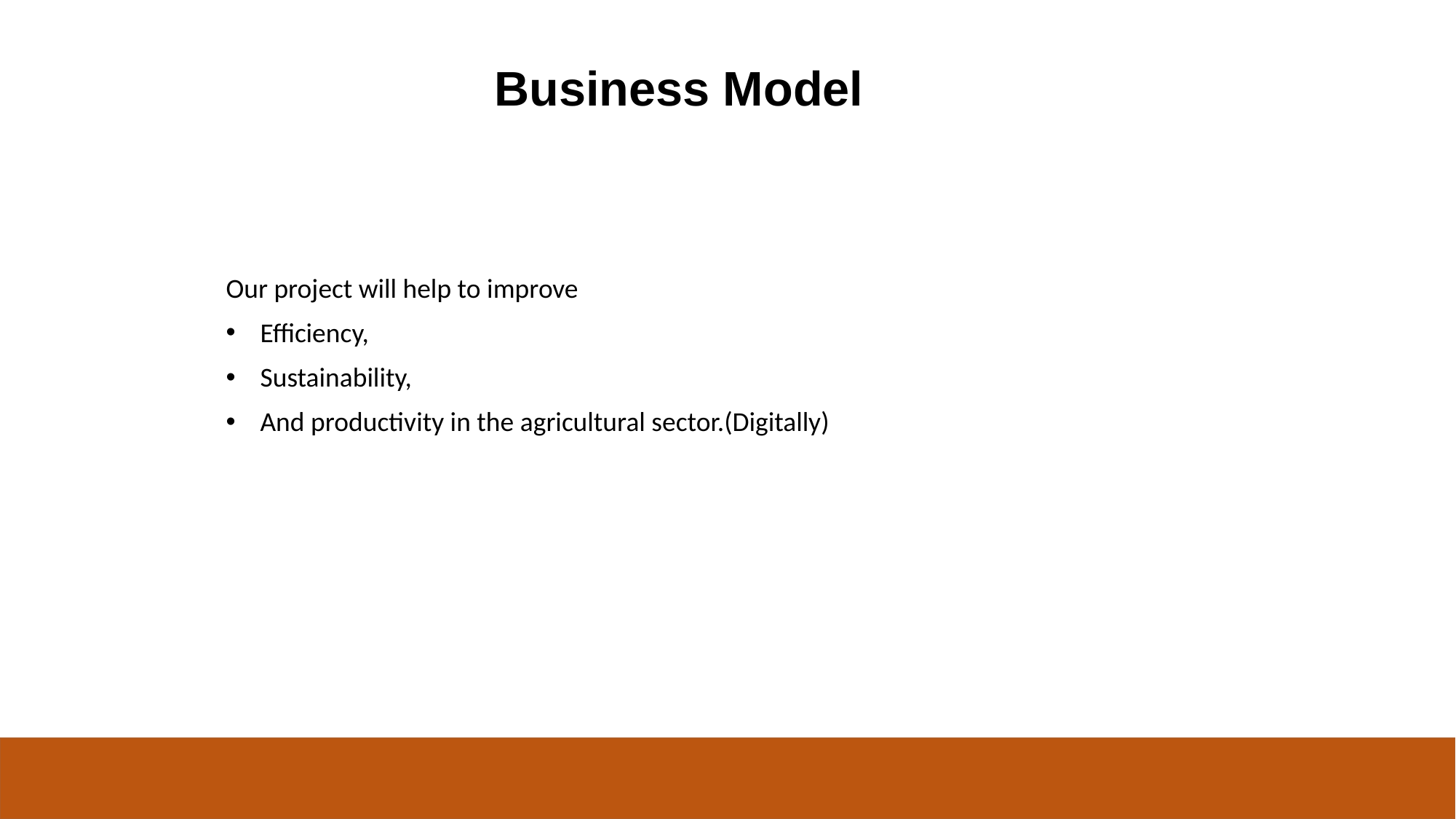

# Business Model
Our project will help to improve
Efficiency,
Sustainability,
And productivity in the agricultural sector.(Digitally)